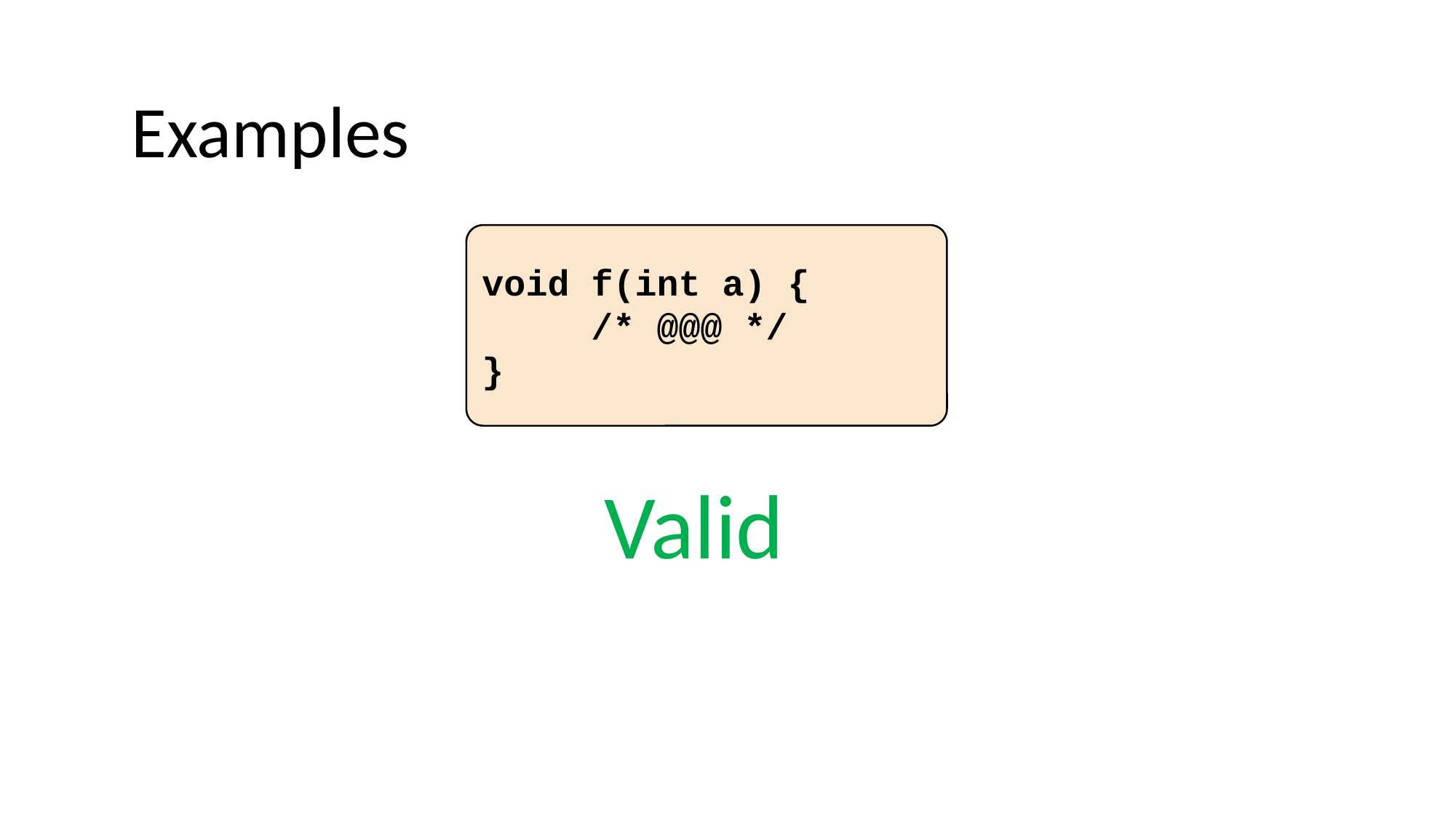

Examples
void f(int a) {
	/* @@@ */
}
Valid